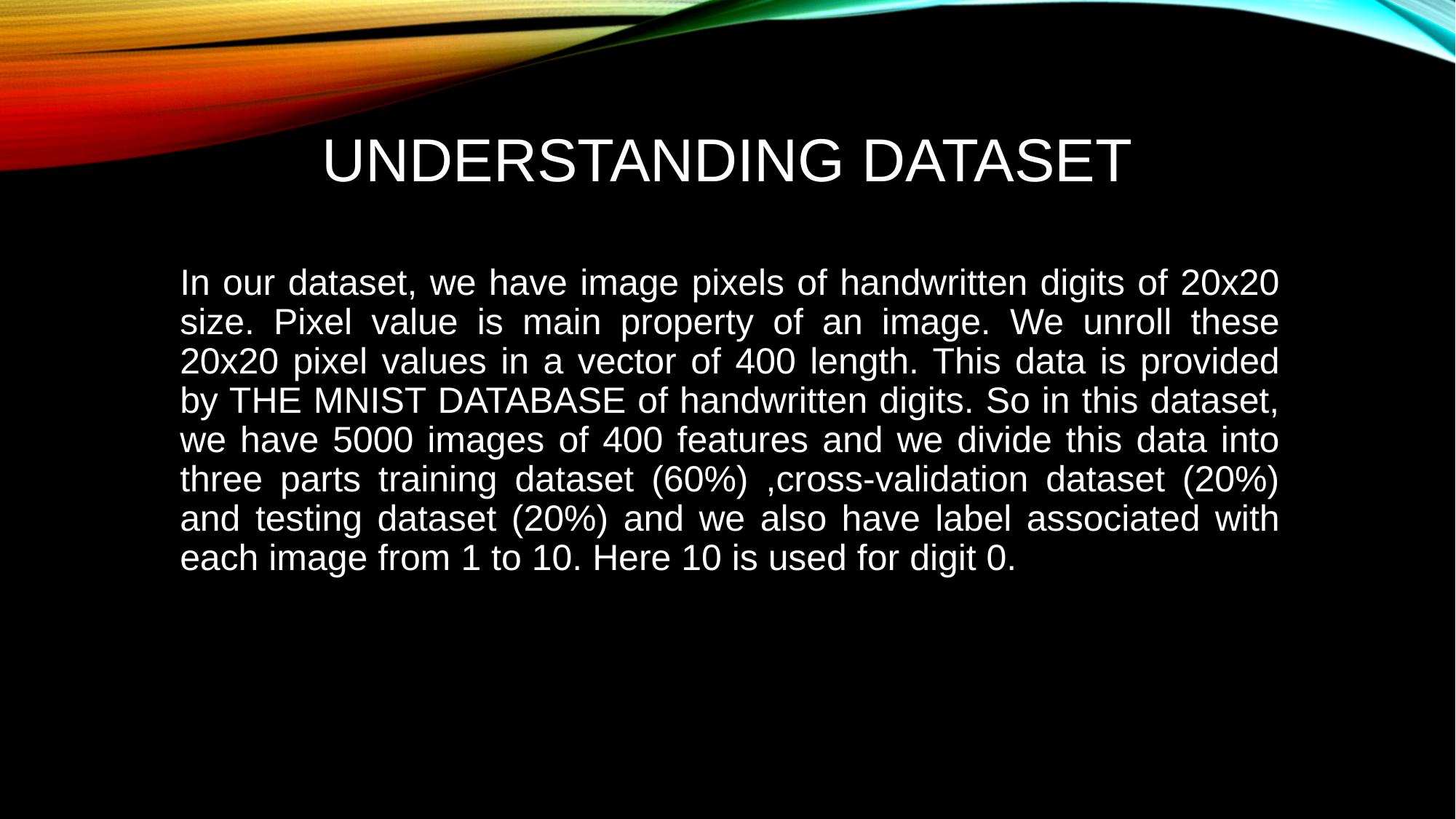

Understanding Dataset
In our dataset, we have image pixels of handwritten digits of 20x20 size. Pixel value is main property of an image. We unroll these 20x20 pixel values in a vector of 400 length. This data is provided by THE MNIST DATABASE of handwritten digits. So in this dataset, we have 5000 images of 400 features and we divide this data into three parts training dataset (60%) ,cross-validation dataset (20%) and testing dataset (20%) and we also have label associated with each image from 1 to 10. Here 10 is used for digit 0.